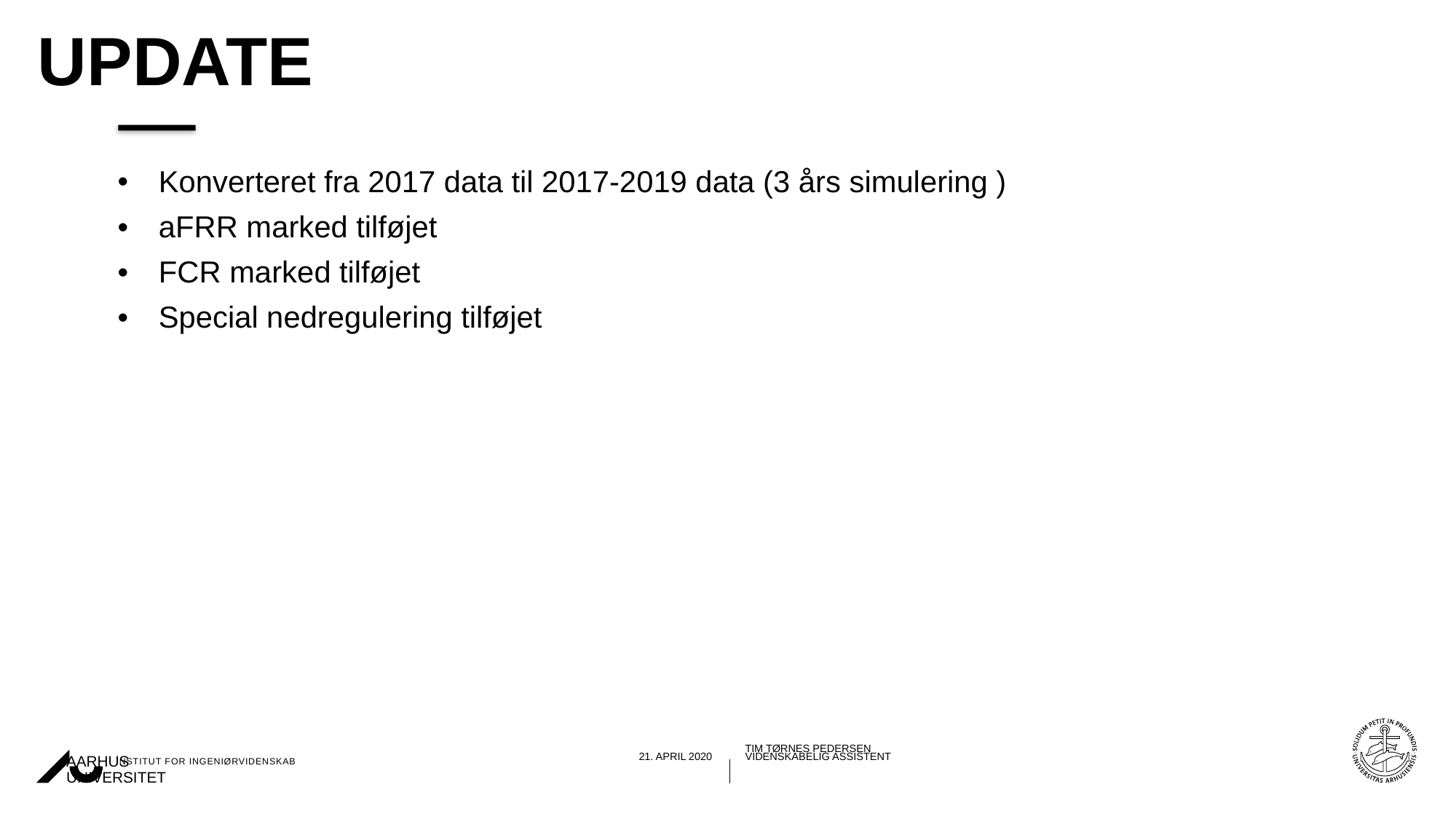

# Update
Konverteret fra 2017 data til 2017-2019 data (3 års simulering )
aFRR marked tilføjet
FCR marked tilføjet
Special nedregulering tilføjet